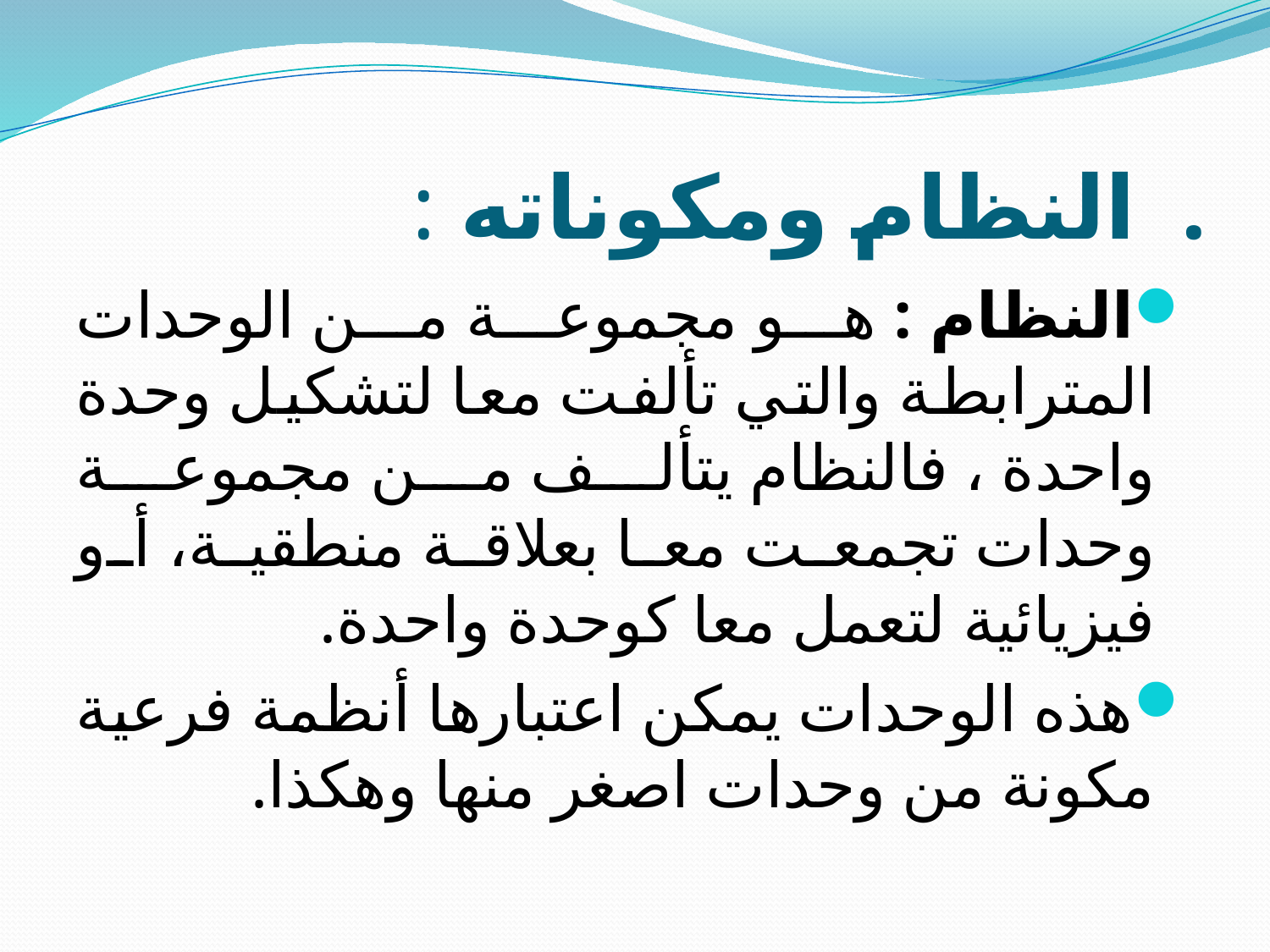

# .  النظام ومكوناته :
النظام : هو مجموعة من الوحدات المترابطة والتي تألفت معا لتشكيل وحدة واحدة ، فالنظام يتألف من مجموعة وحدات تجمعت معا بعلاقة منطقية، أو فيزيائية لتعمل معا كوحدة واحدة.
هذه الوحدات يمكن اعتبارها أنظمة فرعية مكونة من وحدات اصغر منها وهكذا.